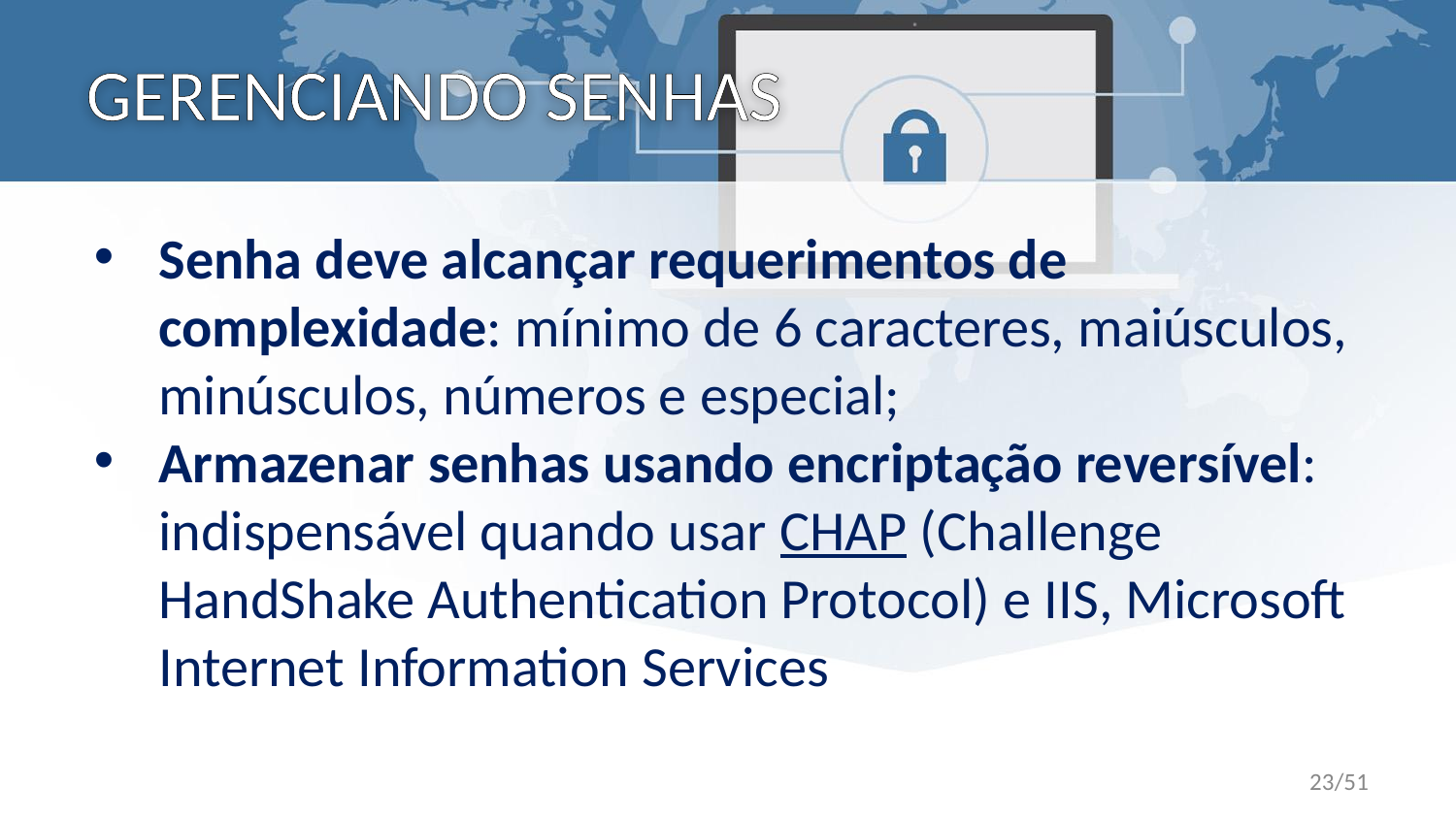

# GERENCIANDO SENHAS
Senha deve alcançar requerimentos de complexidade: mínimo de 6 caracteres, maiúsculos, minúsculos, números e especial;
Armazenar senhas usando encriptação reversível: indispensável quando usar CHAP (Challenge HandShake Authentication Protocol) e IIS, Microsoft Internet Information Services
23/51